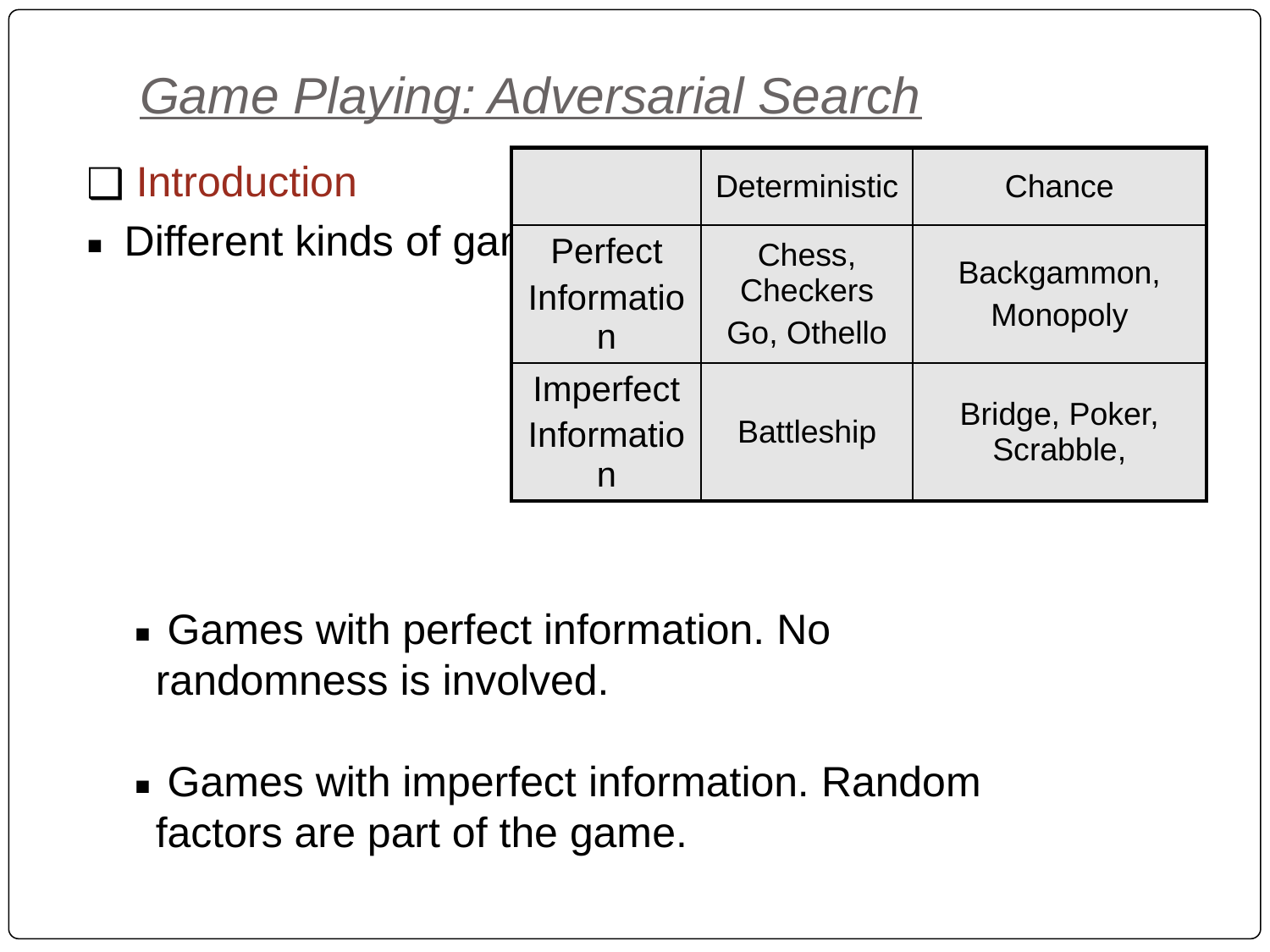

# Game Playing: Adversarial Search
 Introduction
Different kinds of games:

|  | Deterministic | Chance |
| --- | --- | --- |
| Perfect Information | Chess, Checkers Go, Othello | Backgammon, Monopoly |
| Imperfect Information | Battleship | Bridge, Poker, Scrabble, |
 Games with perfect information. No randomness is involved.

 Games with imperfect information. Random factors are part of the game.